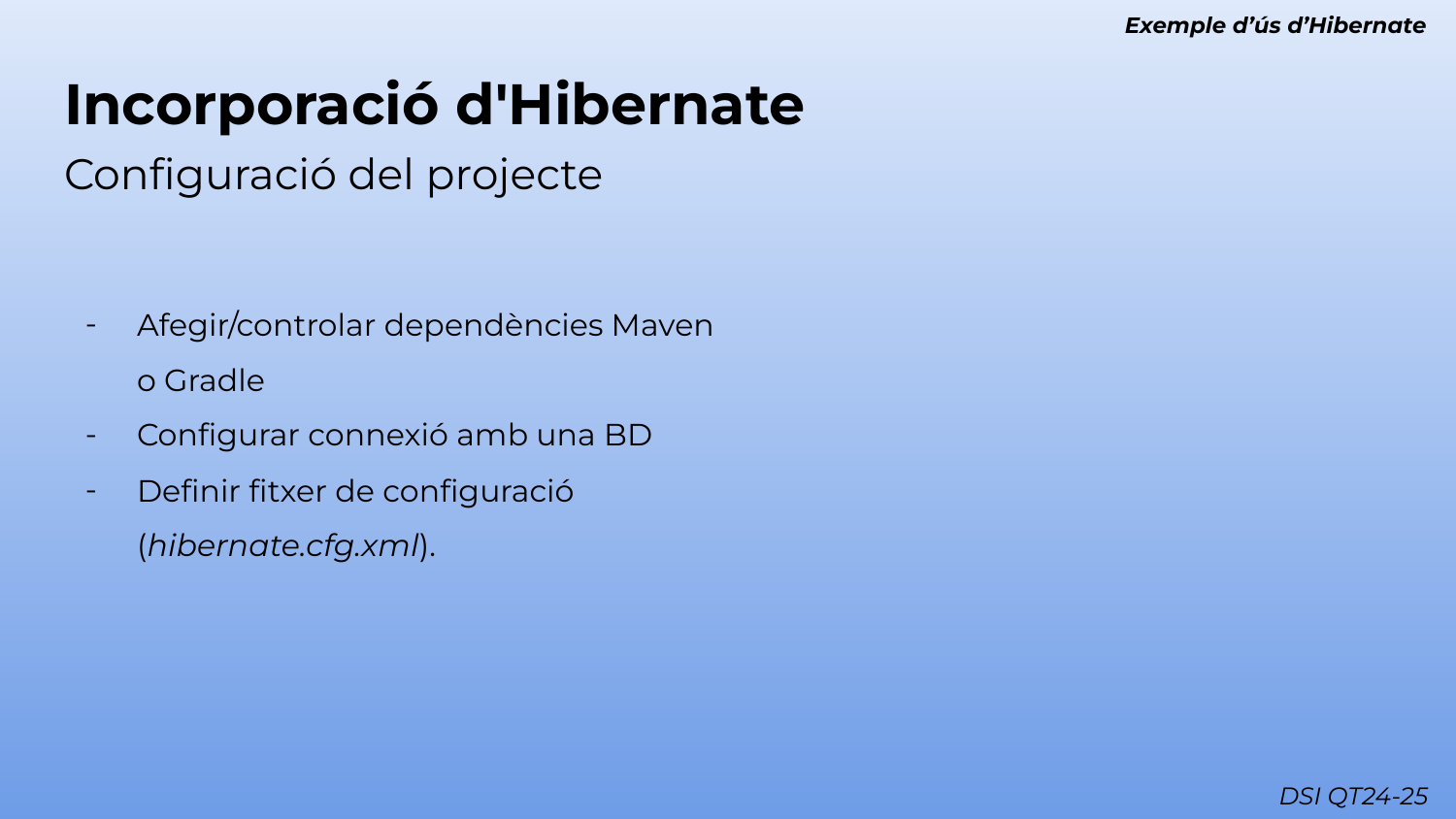

Exemple d’ús d’Hibernate

# Incorporació d'Hibernate

Configuració del projecte
Afegir/controlar dependències Maven o Gradle
Configurar connexió amb una BD
Definir fitxer de configuració (hibernate.cfg.xml).
DSI QT24-25